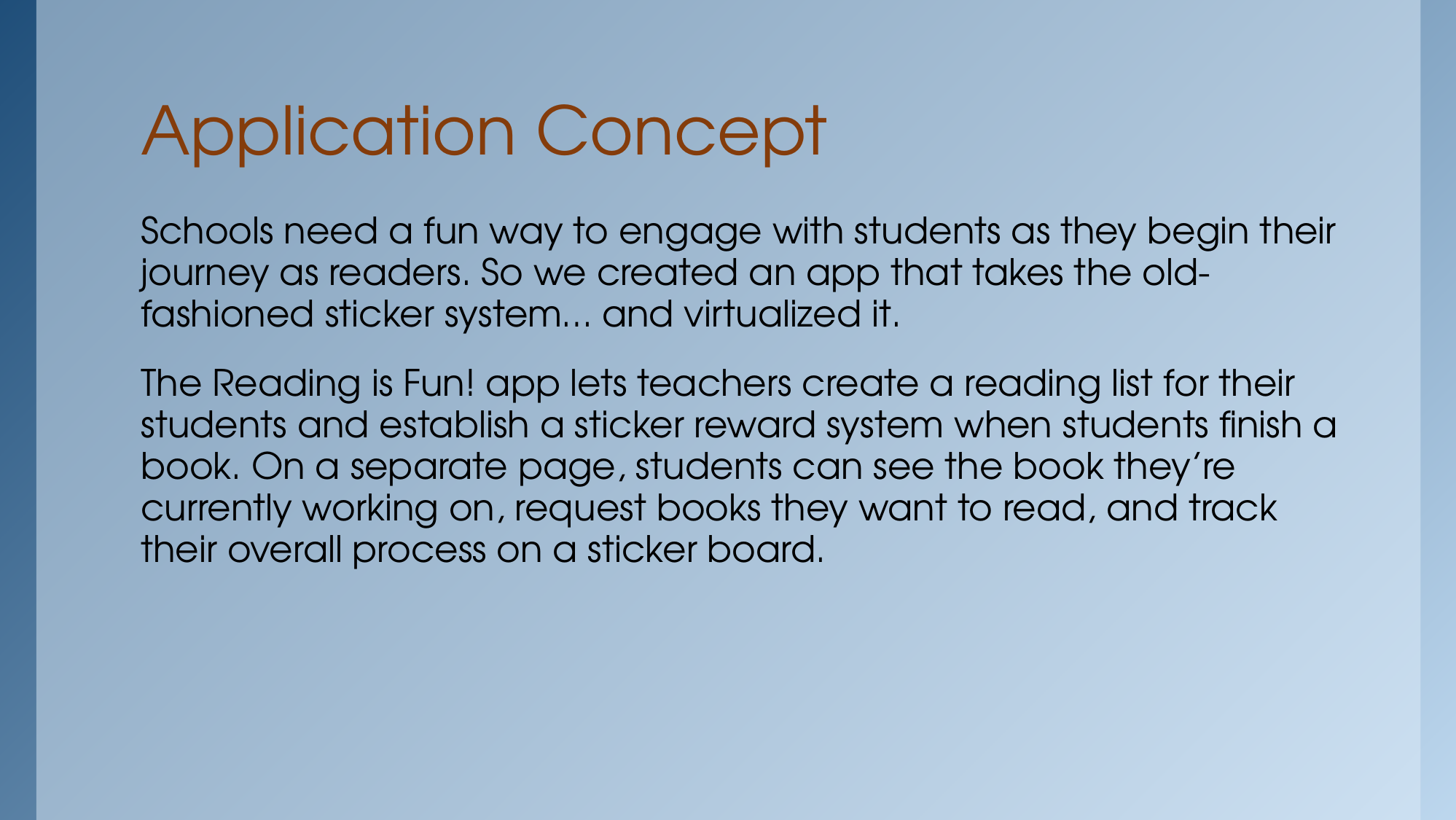

# Application Concept
Schools need a fun way to engage with students as they begin their journey as readers. So we created an app that takes the old-fashioned sticker system… and virtualized it.
The Reading is Fun! app lets teachers create a reading list for their students and establish a sticker reward system when students finish a book. On a separate page, students can see the book they’re currently working on, request books they want to read, and track their overall process on a sticker board.